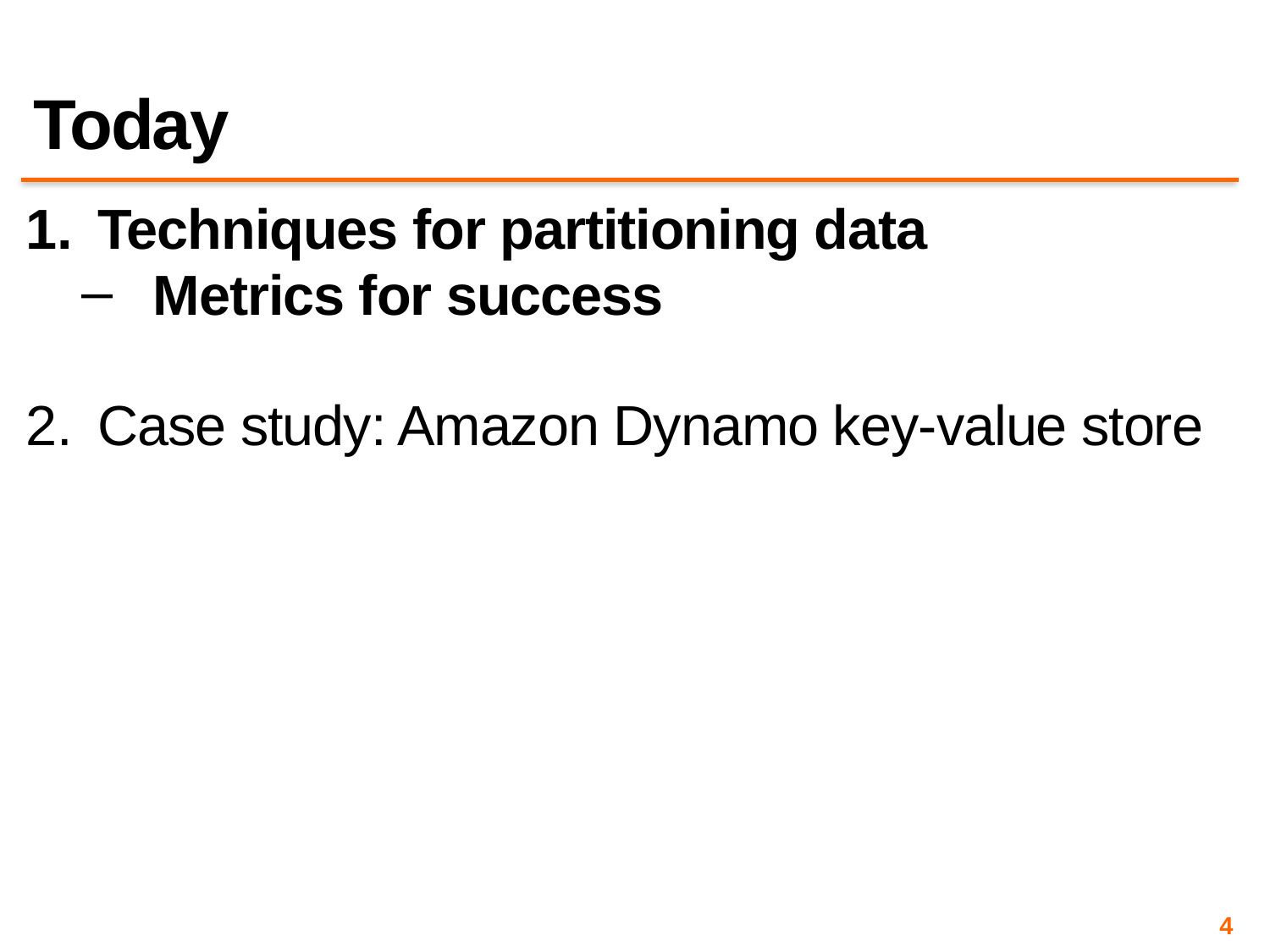

# Today
Techniques for partitioning data
Metrics for success

Case study: Amazon Dynamo key-value store
4